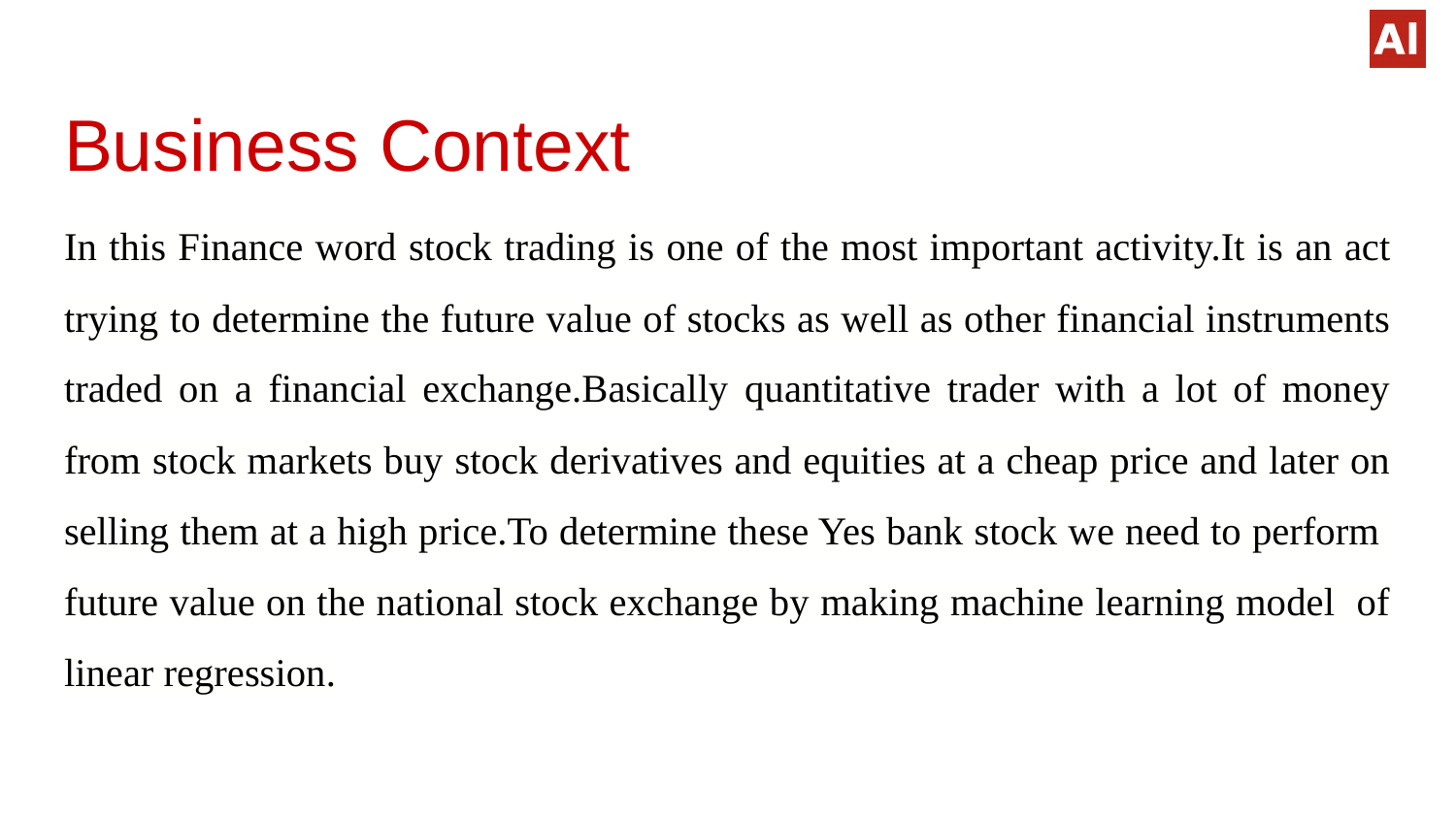

# Business Context
In this Finance word stock trading is one of the most important activity.It is an act trying to determine the future value of stocks as well as other financial instruments traded on a financial exchange.Basically quantitative trader with a lot of money from stock markets buy stock derivatives and equities at a cheap price and later on selling them at a high price.To determine these Yes bank stock we need to perform  future value on the national stock exchange by making machine learning model  of linear regression.